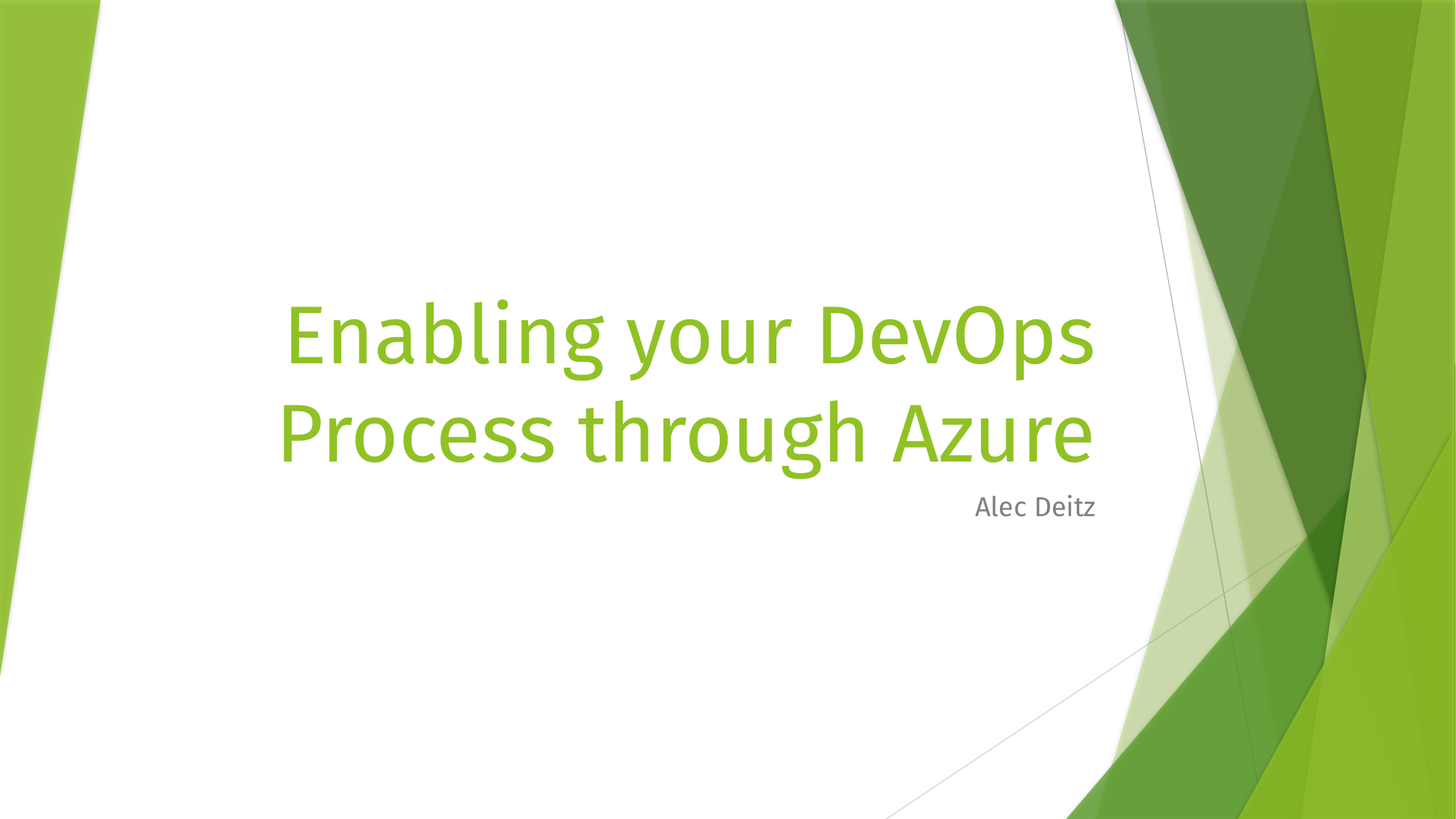

# Enabling your DevOps Process through Azure
Alec Deitz